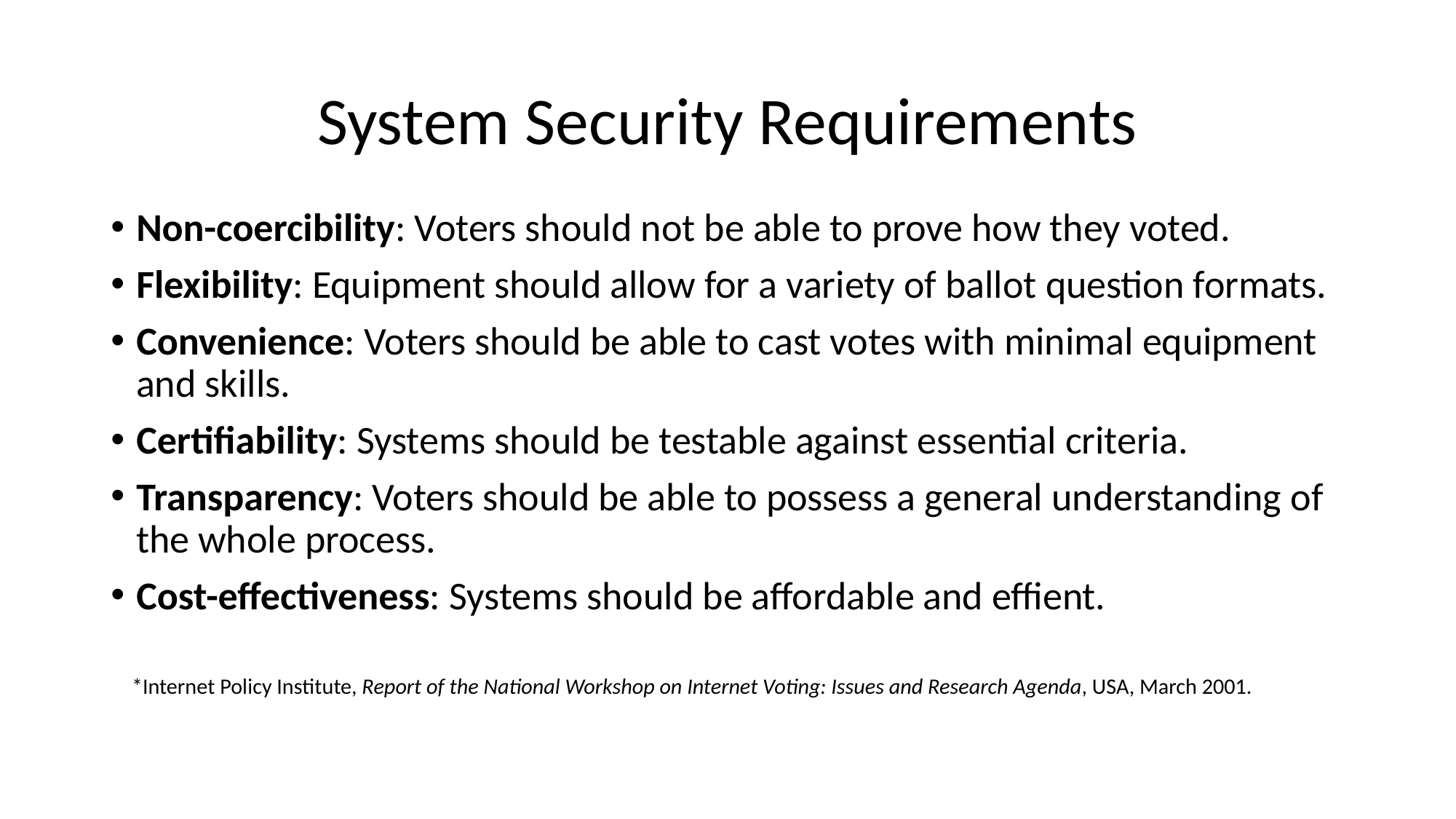

# System Security Requirements
Non-coercibility: Voters should not be able to prove how they voted.
Flexibility: Equipment should allow for a variety of ballot question formats.
Convenience: Voters should be able to cast votes with minimal equipment and skills.
Certifiability: Systems should be testable against essential criteria.
Transparency: Voters should be able to possess a general understanding of the whole process.
Cost-effectiveness: Systems should be affordable and effient.

*Internet Policy Institute, Report of the National Workshop on Internet Voting: Issues and Research Agenda, USA, March 2001.